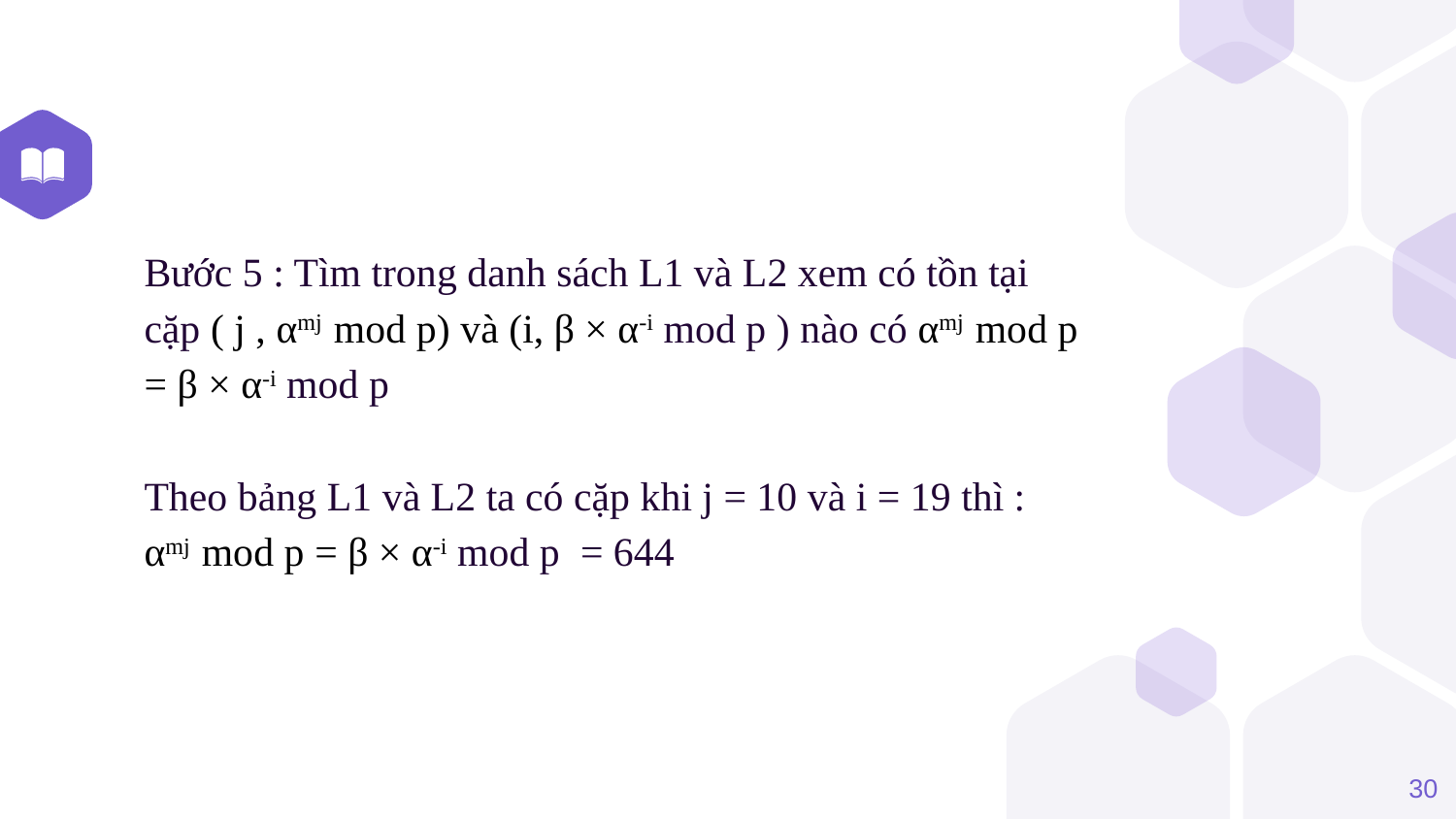

Bước 5 : Tìm trong danh sách L1 và L2 xem có tồn tại cặp ( j , αmj  mod p) và (i, β × α-i mod p ) nào có αmj  mod p = β × α-i mod p

Theo bảng L1 và L2 ta có cặp khi j = 10 và i = 19 thì : αmj  mod p = β × α-i mod p  = 644
30